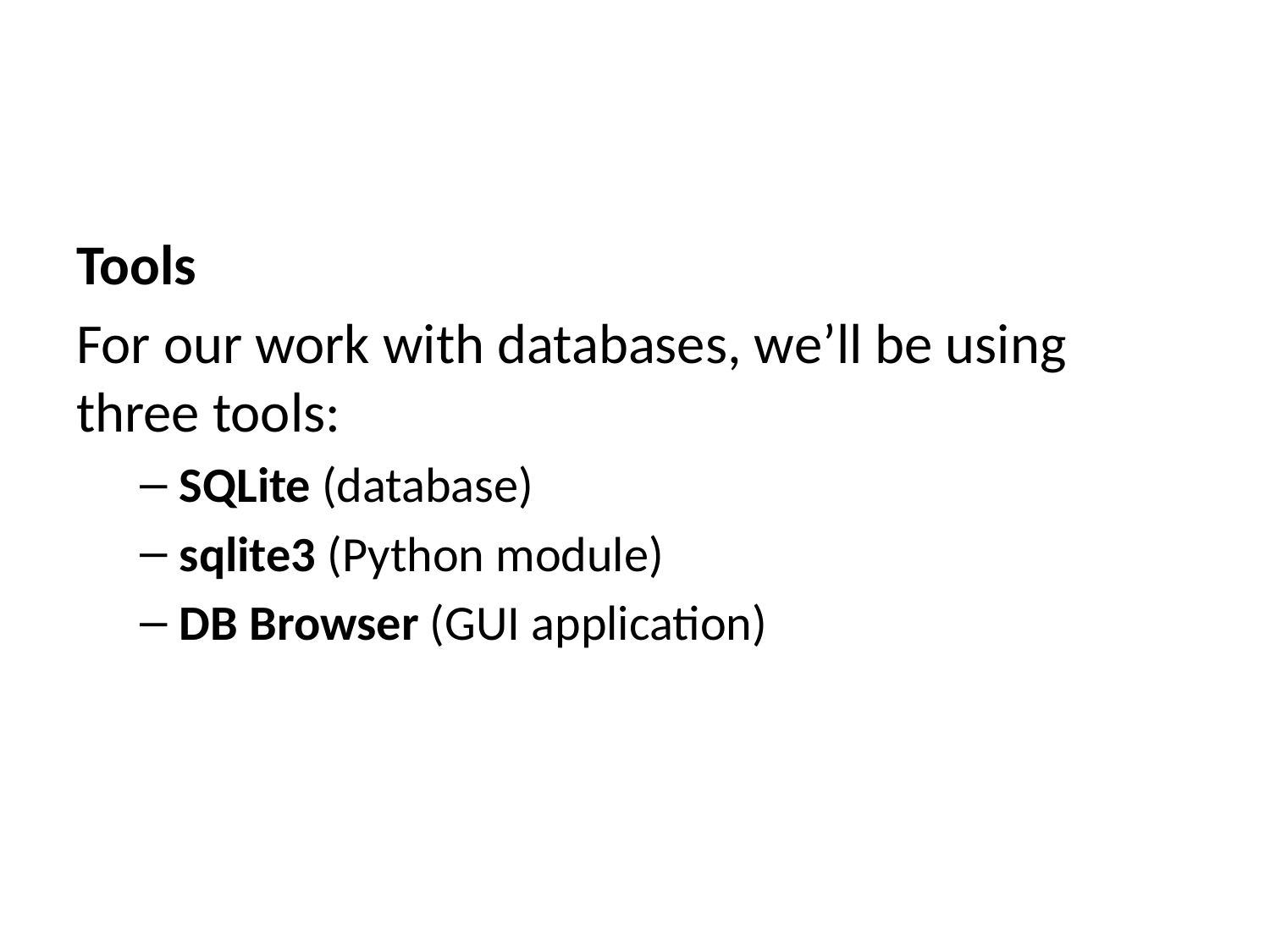

Tools
For our work with databases, we’ll be using three tools:
SQLite (database)
sqlite3 (Python module)
DB Browser (GUI application)